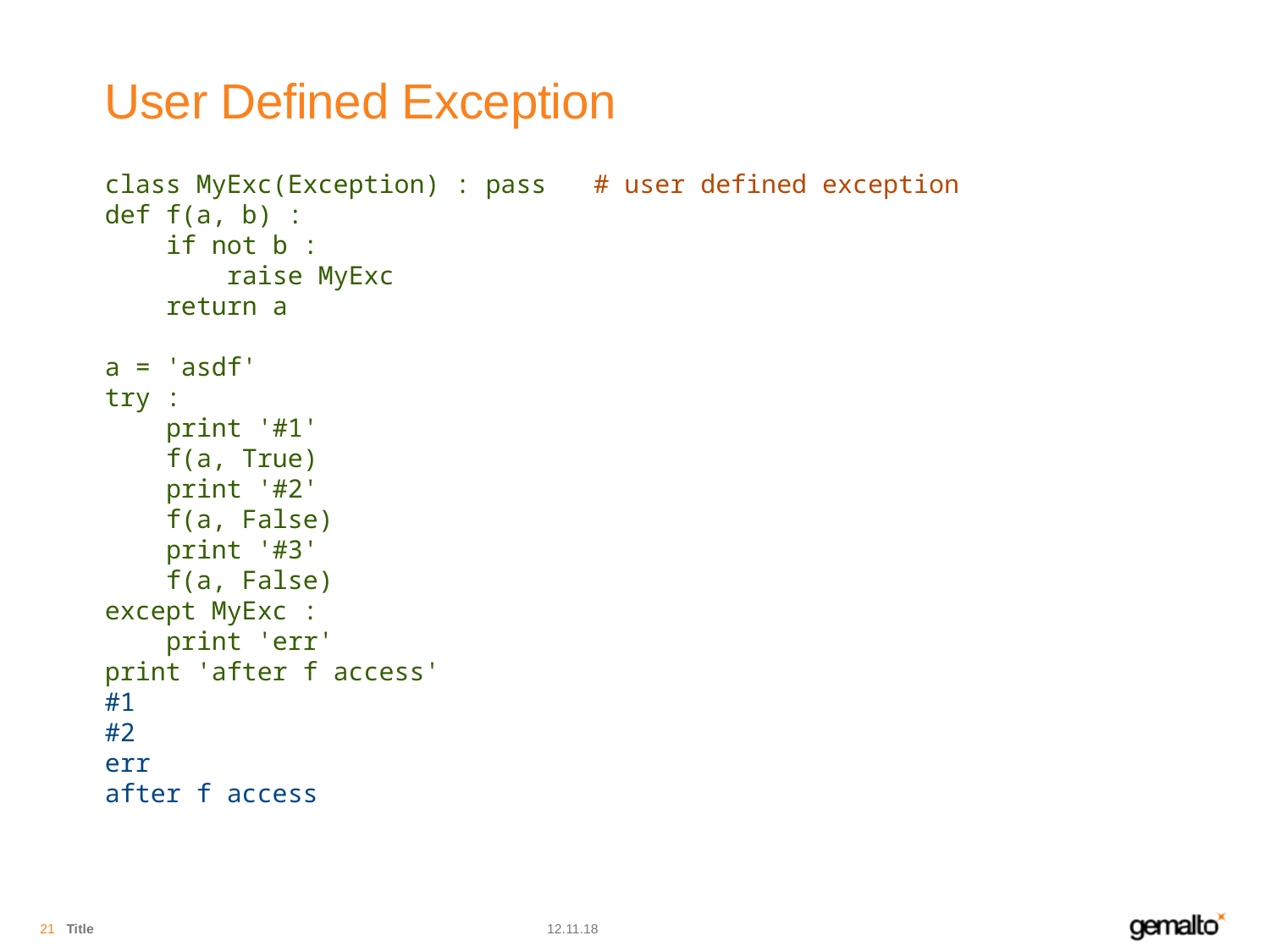

# User Defined Exception
class MyExc(Exception) : pass	# user defined exception
def f(a, b) :
    if not b :
        raise MyExc
    return a

a = 'asdf'
try :
    print '#1'
    f(a, True)
    print '#2'
    f(a, False)
    print '#3'
    f(a, False)
except MyExc :
    print 'err'
print 'after f access'
#1
#2
err
after f access

21
Title
12.11.18